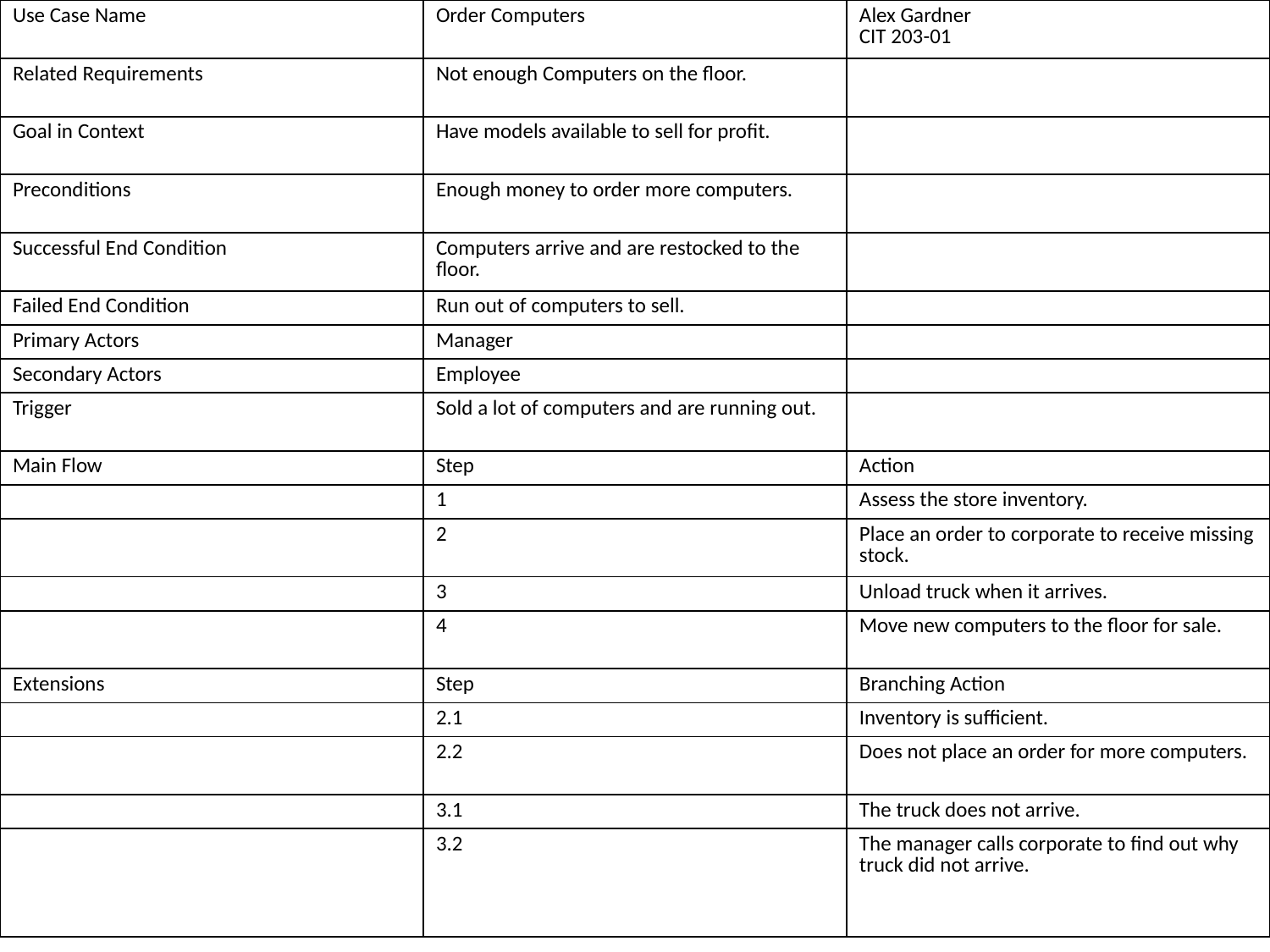

| Use Case Name | Order Computers | Alex Gardner CIT 203-01 |
| --- | --- | --- |
| Related Requirements | Not enough Computers on the floor. |  |
| Goal in Context | Have models available to sell for profit. |  |
| Preconditions | Enough money to order more computers. |  |
| Successful End Condition | Computers arrive and are restocked to the floor. |  |
| Failed End Condition | Run out of computers to sell. |  |
| Primary Actors | Manager |  |
| Secondary Actors | Employee |  |
| Trigger | Sold a lot of computers and are running out. |  |
| Main Flow | Step | Action |
|  | 1 | Assess the store inventory. |
|  | 2 | Place an order to corporate to receive missing stock. |
|  | 3 | Unload truck when it arrives. |
|  | 4 | Move new computers to the floor for sale. |
| Extensions | Step | Branching Action |
|  | 2.1 | Inventory is sufficient. |
|  | 2.2 | Does not place an order for more computers. |
|  | 3.1 | The truck does not arrive. |
|  | 3.2 | The manager calls corporate to find out why truck did not arrive. |